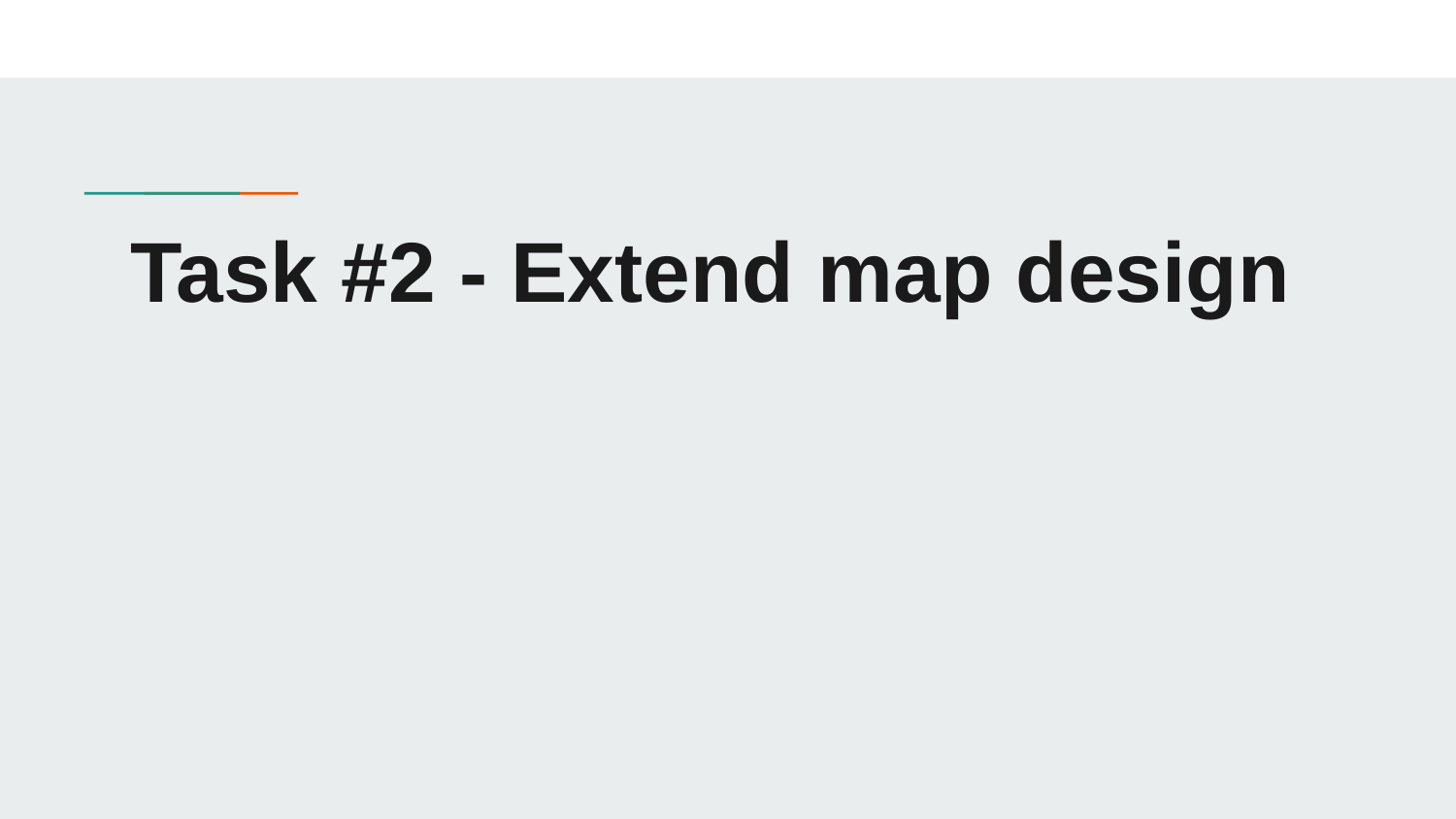

# Task #2 - Extend map design